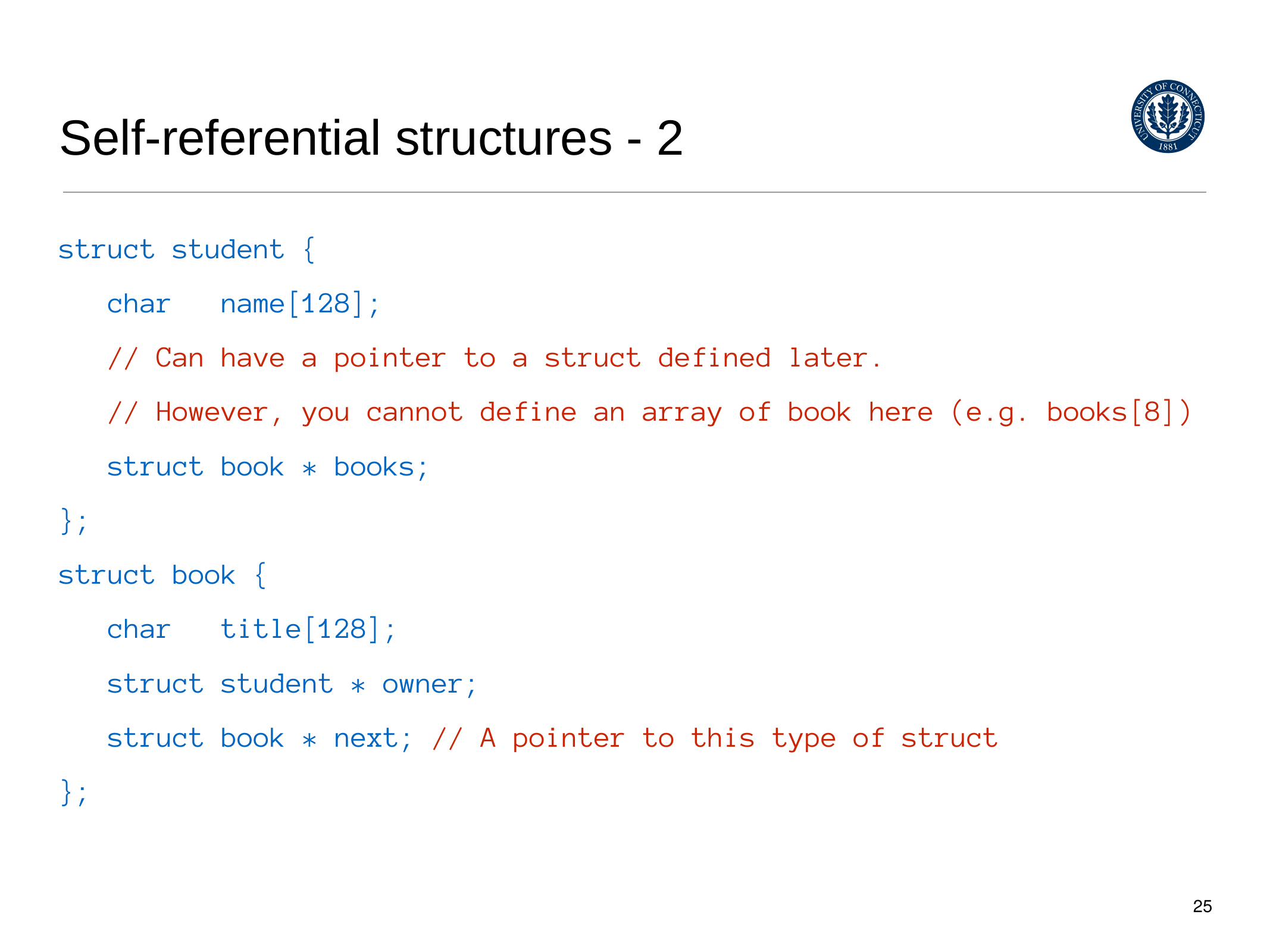

# Self-referential structures - 2
struct student {
   char   name[128];
   // Can have a pointer to a struct defined later.
   // However, you cannot define an array of book here (e.g. books[8])
   struct book * books;
};
struct book {
   char   title[128];
   struct student * owner;
   struct book * next; // A pointer to this type of struct
};

25